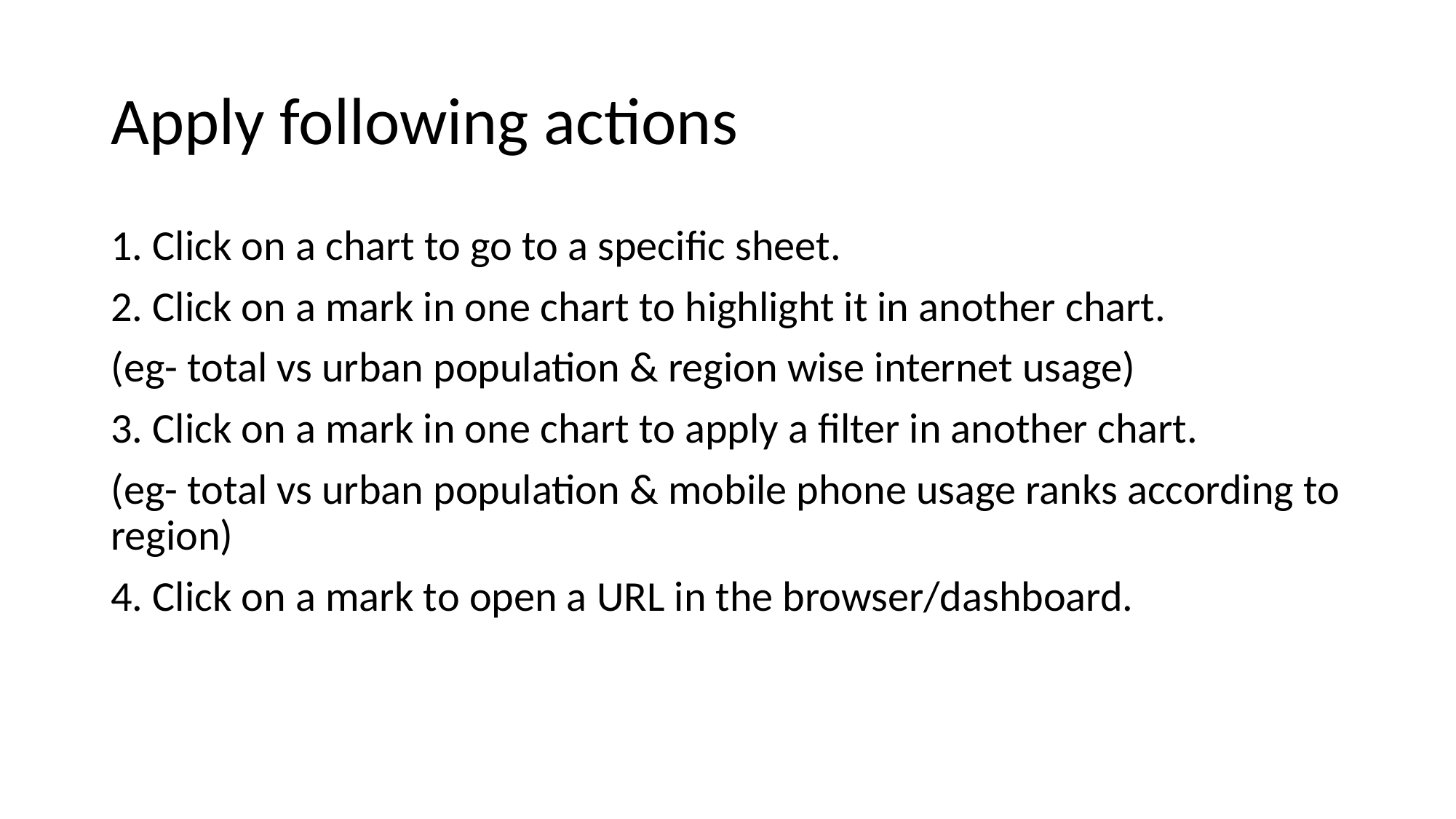

# Apply following actions
1. Click on a chart to go to a specific sheet.
2. Click on a mark in one chart to highlight it in another chart.
(eg- total vs urban population & region wise internet usage)
3. Click on a mark in one chart to apply a filter in another chart.
(eg- total vs urban population & mobile phone usage ranks according to region)
4. Click on a mark to open a URL in the browser/dashboard.